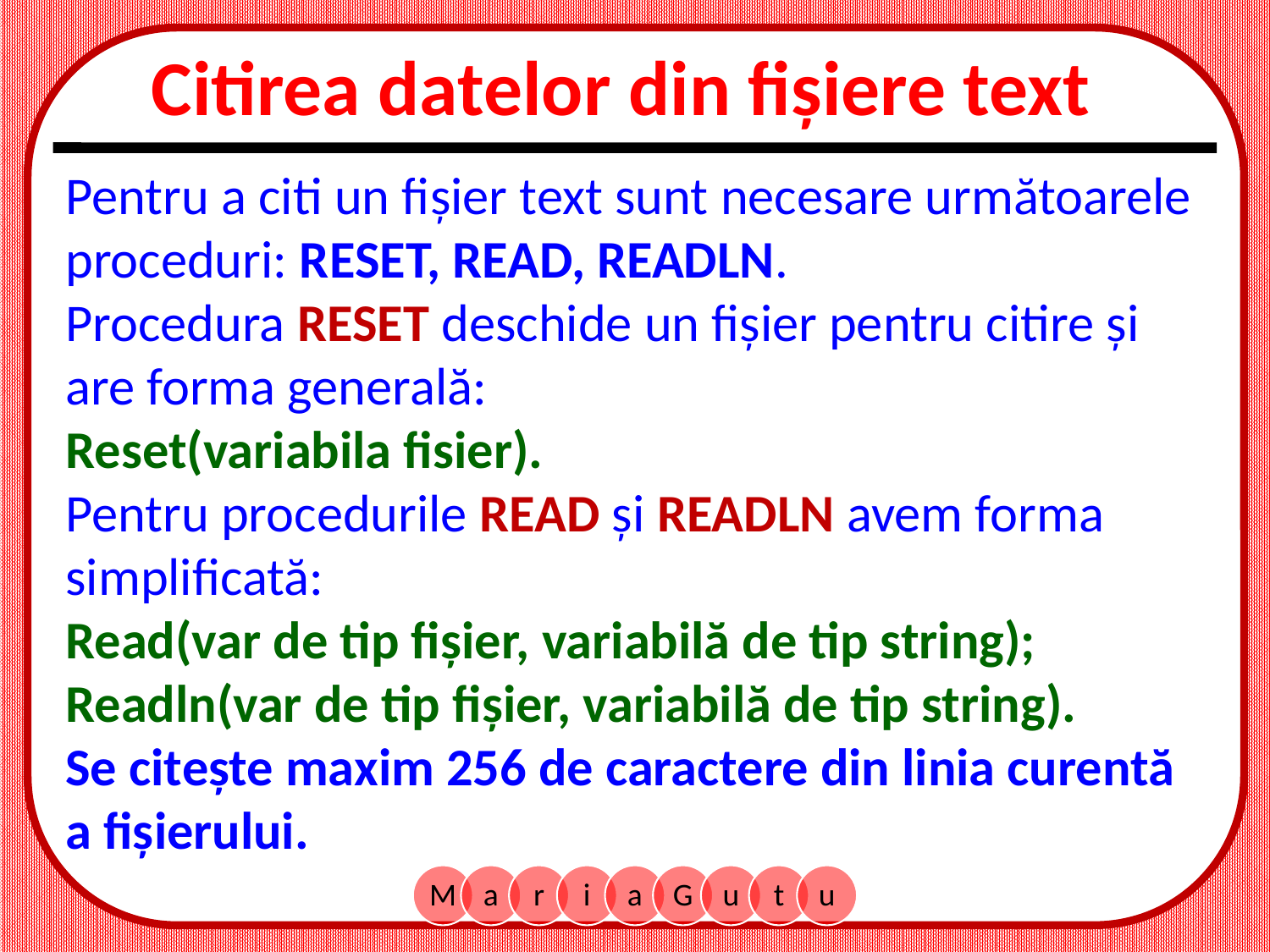

Citirea datelor din fișiere text

Pentru a citi un fișier text sunt necesare următoarele proceduri: RESET, READ, READLN.
Procedura RESET deschide un fișier pentru citire și are forma generală:
Reset(variabila fisier).
Pentru procedurile READ și READLN avem forma simplificată:
Read(var de tip fișier, variabilă de tip string);
Readln(var de tip fișier, variabilă de tip string).
Se citește maxim 256 de caractere din linia curentă a fișierului.
M
a
r
i
a
G
u
t
u